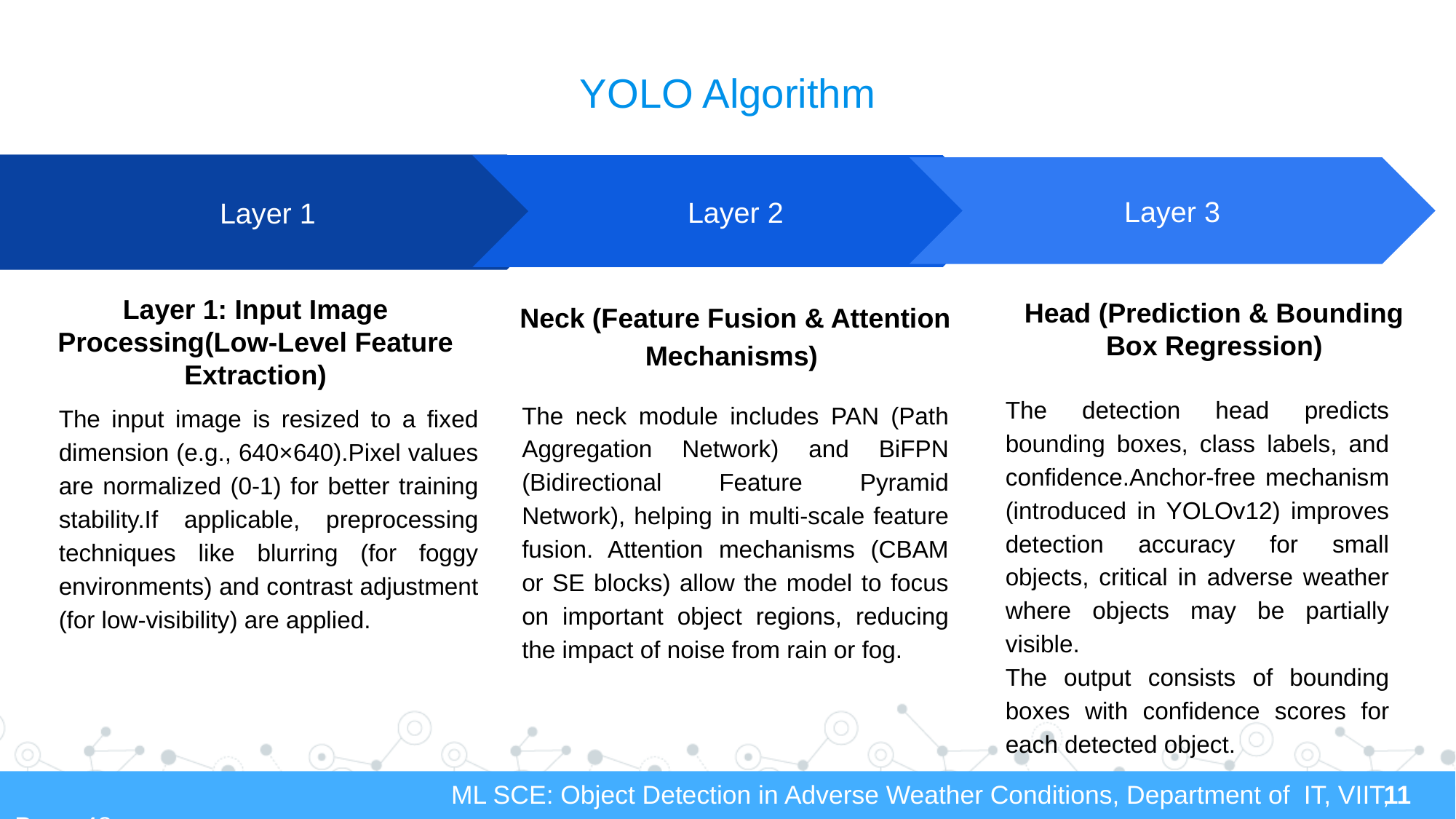

# YOLO Algorithm

Layer 1
The input image is resized to a fixed dimension (e.g., 640×640).Pixel values are normalized (0-1) for better training stability.If applicable, preprocessing techniques like blurring (for foggy environments) and contrast adjustment (for low-visibility) are applied.

Layer 2
Layer 3
Layer 1: Input Image Processing(Low-Level Feature Extraction)

 Neck (Feature Fusion & Attention Mechanisms)

Head (Prediction & Bounding Box Regression)
The detection head predicts bounding boxes, class labels, and confidence.Anchor-free mechanism (introduced in YOLOv12) improves detection accuracy for small objects, critical in adverse weather where objects may be partially visible.
The output consists of bounding boxes with confidence scores for each detected object.

The neck module includes PAN (Path Aggregation Network) and BiFPN (Bidirectional Feature Pyramid Network), helping in multi-scale feature fusion. Attention mechanisms (CBAM or SE blocks) allow the model to focus on important object regions, reducing the impact of noise from rain or fog.

11
11
            	    	     		ML SCE: Object Detection in Adverse Weather Conditions, Department of  IT, VIIT, Pune-48